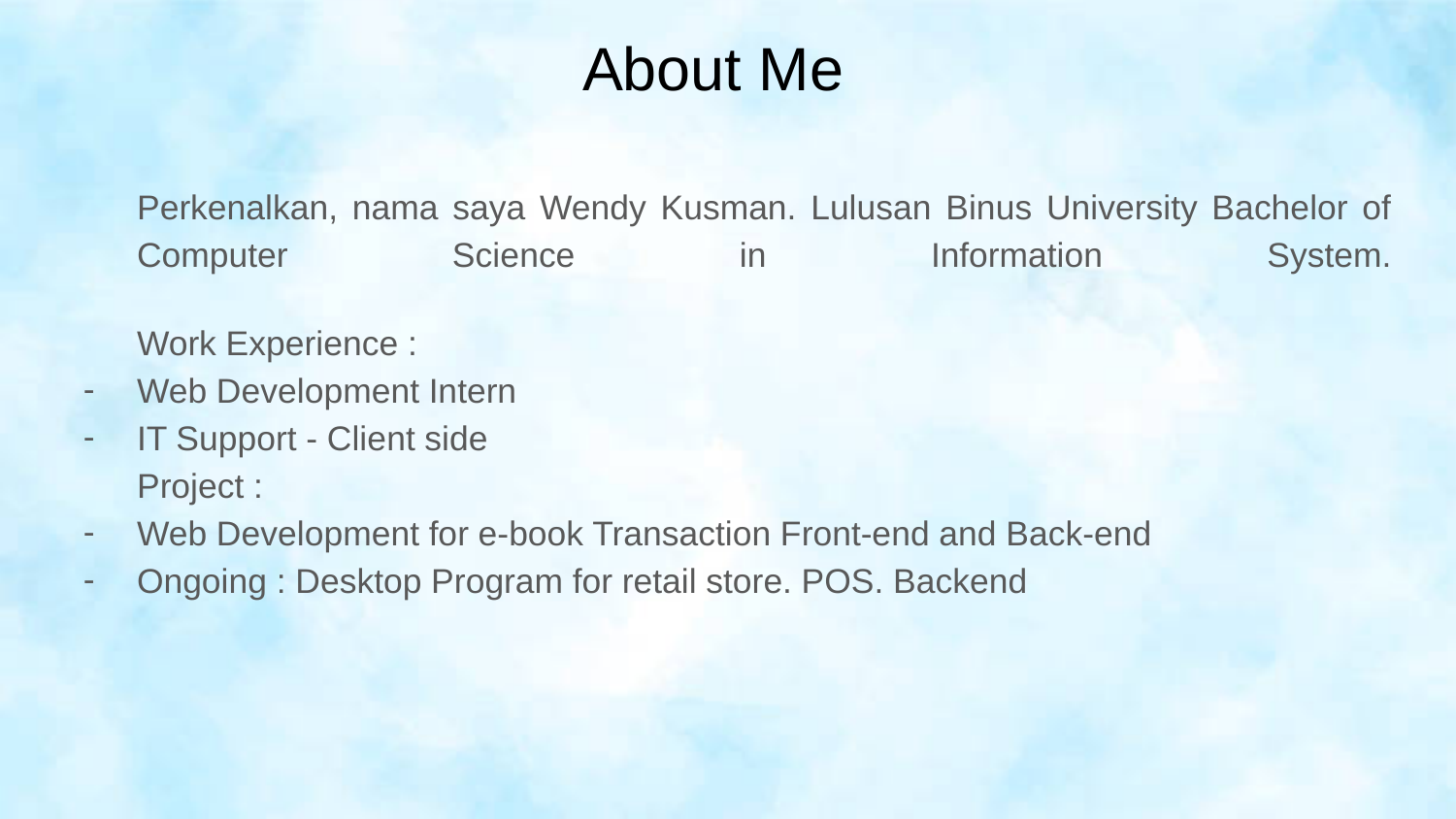

# About Me
Perkenalkan, nama saya Wendy Kusman. Lulusan Binus University Bachelor of Computer Science in Information System.
Work Experience :
Web Development Intern
IT Support - Client side
Project :
Web Development for e-book Transaction Front-end and Back-end
Ongoing : Desktop Program for retail store. POS. Backend